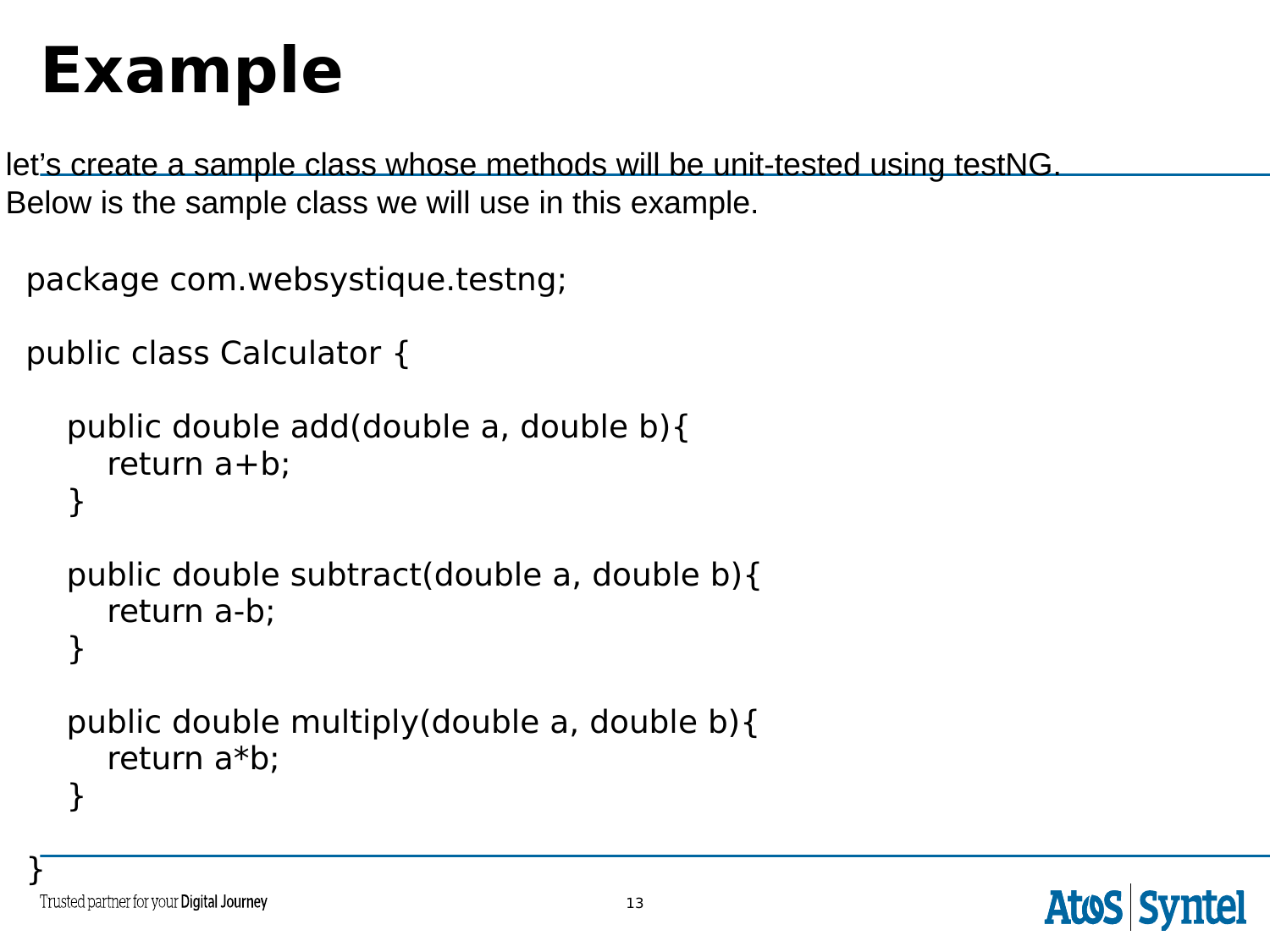

# Example
let’s create a sample class whose methods will be unit-tested using testNG.
Below is the sample class we will use in this example.

| package com.websystique.testng;   public class Calculator {           public double add(double a, double b){         return a+b;     }           public double subtract(double a, double b){         return a-b;     }           public double multiply(double a, double b){         return a\*b;     }       } |
| --- |